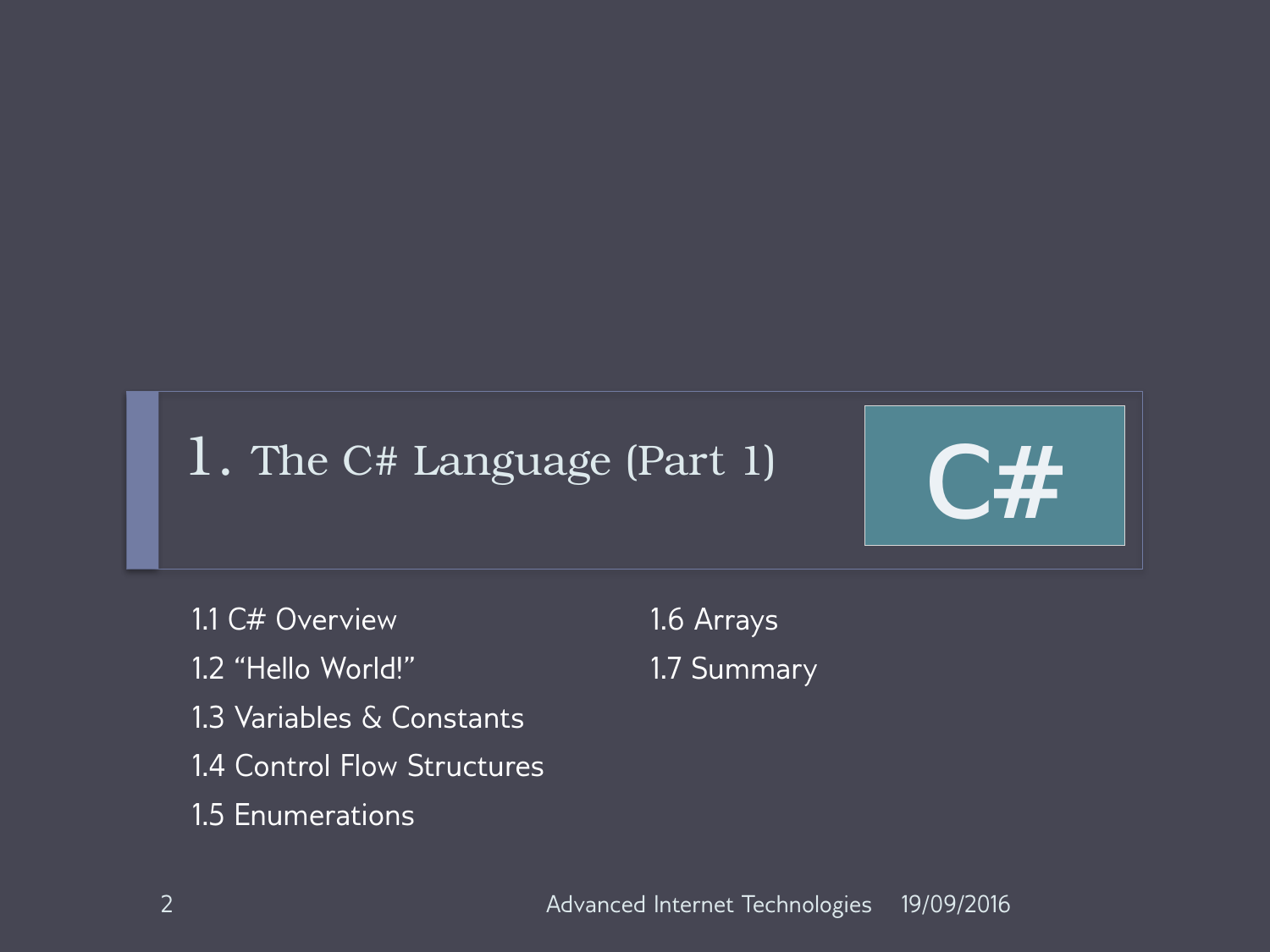

C#
# 1. The C# Language (Part 1)
1.1 C# Overview
1.2 “Hello World!”
1.3 Variables & Constants
1.4 Control Flow Structures
1.5 Enumerations
1.6 Arrays
1.7 Summary
2
Advanced Internet Technologies
19/09/2016